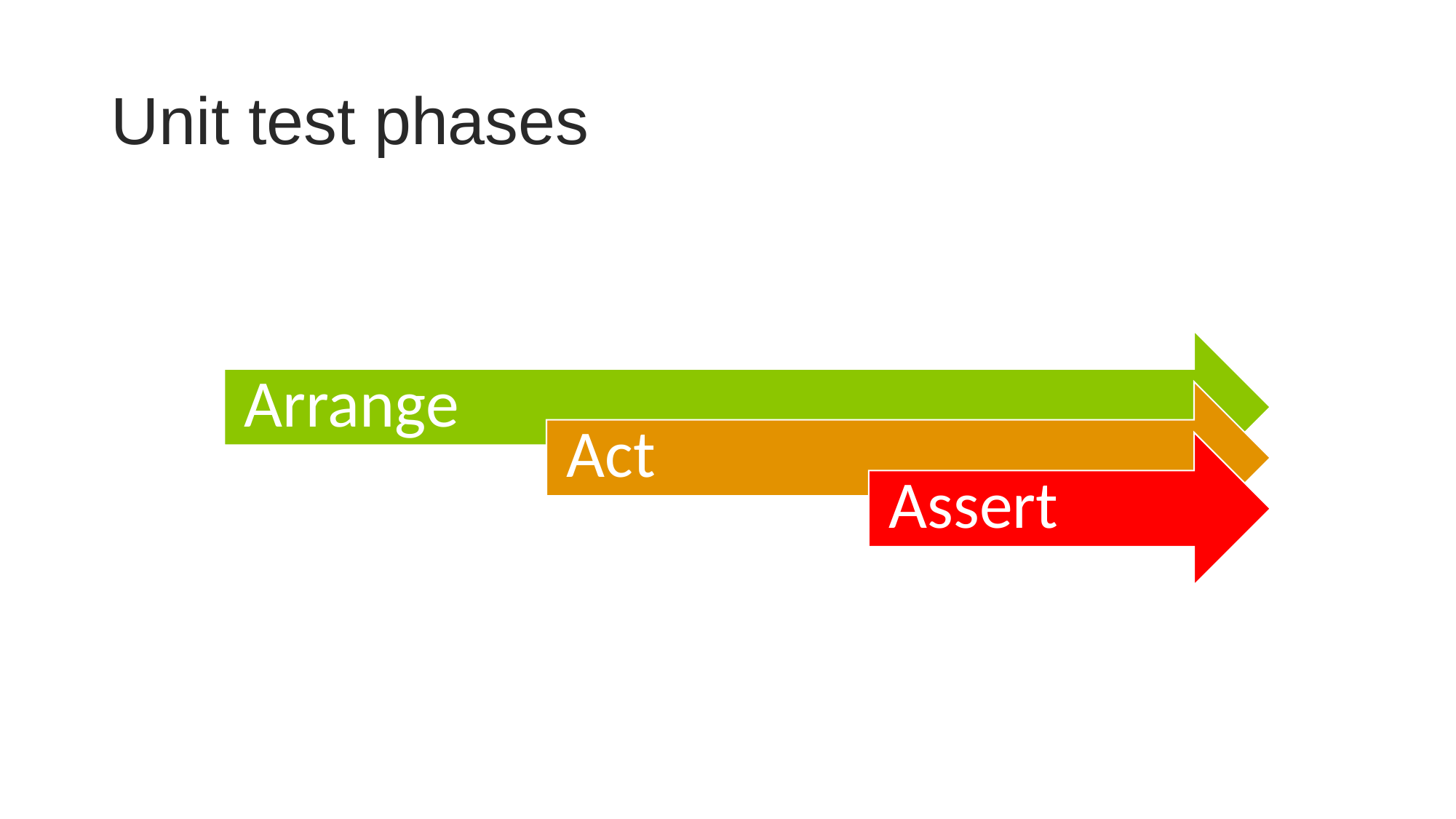

# Unit test phases
Arrange
Act
Assert